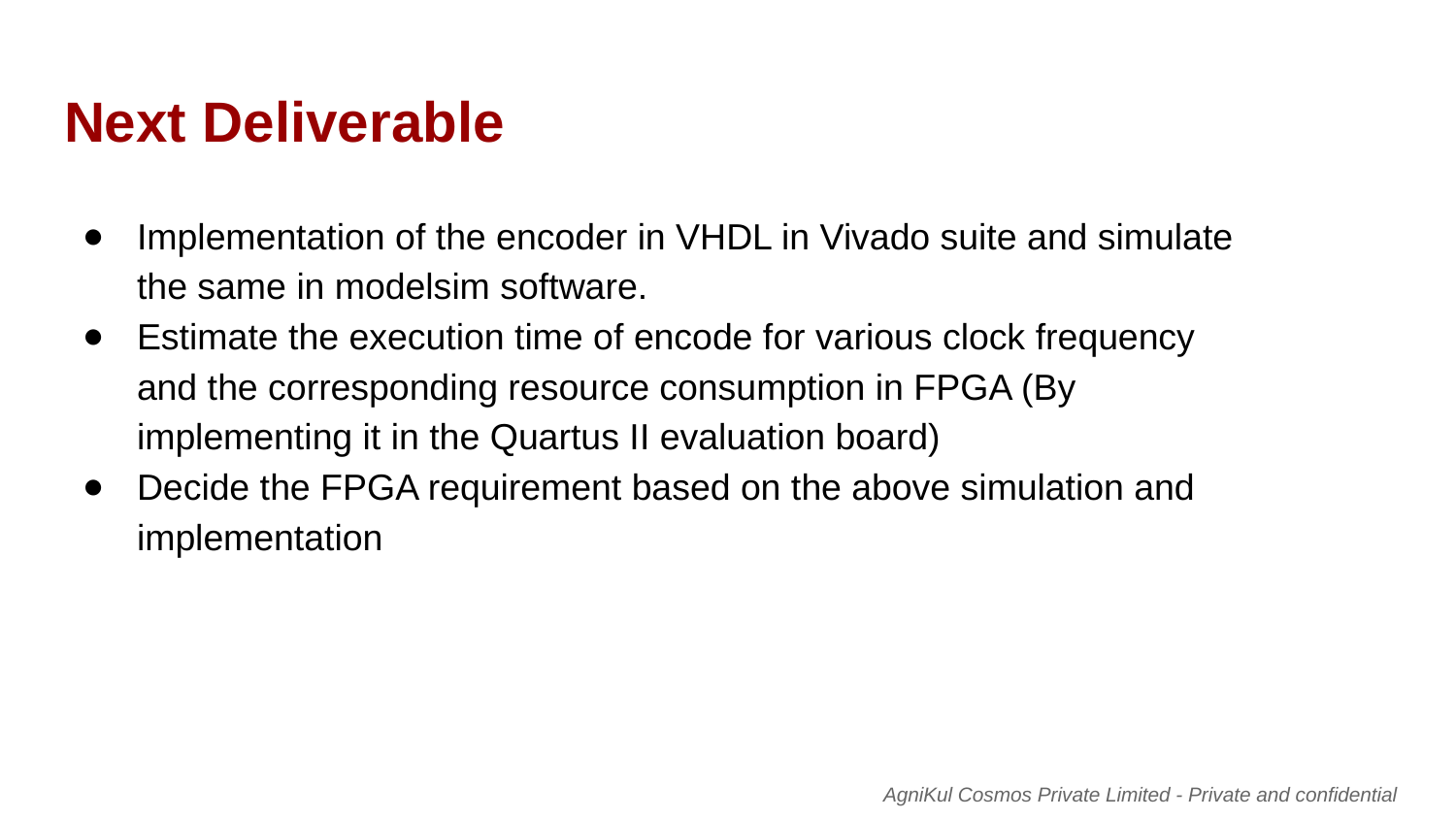

# Next Deliverable
Implementation of the encoder in VHDL in Vivado suite and simulate the same in modelsim software.
Estimate the execution time of encode for various clock frequency and the corresponding resource consumption in FPGA (By implementing it in the Quartus II evaluation board)
Decide the FPGA requirement based on the above simulation and implementation